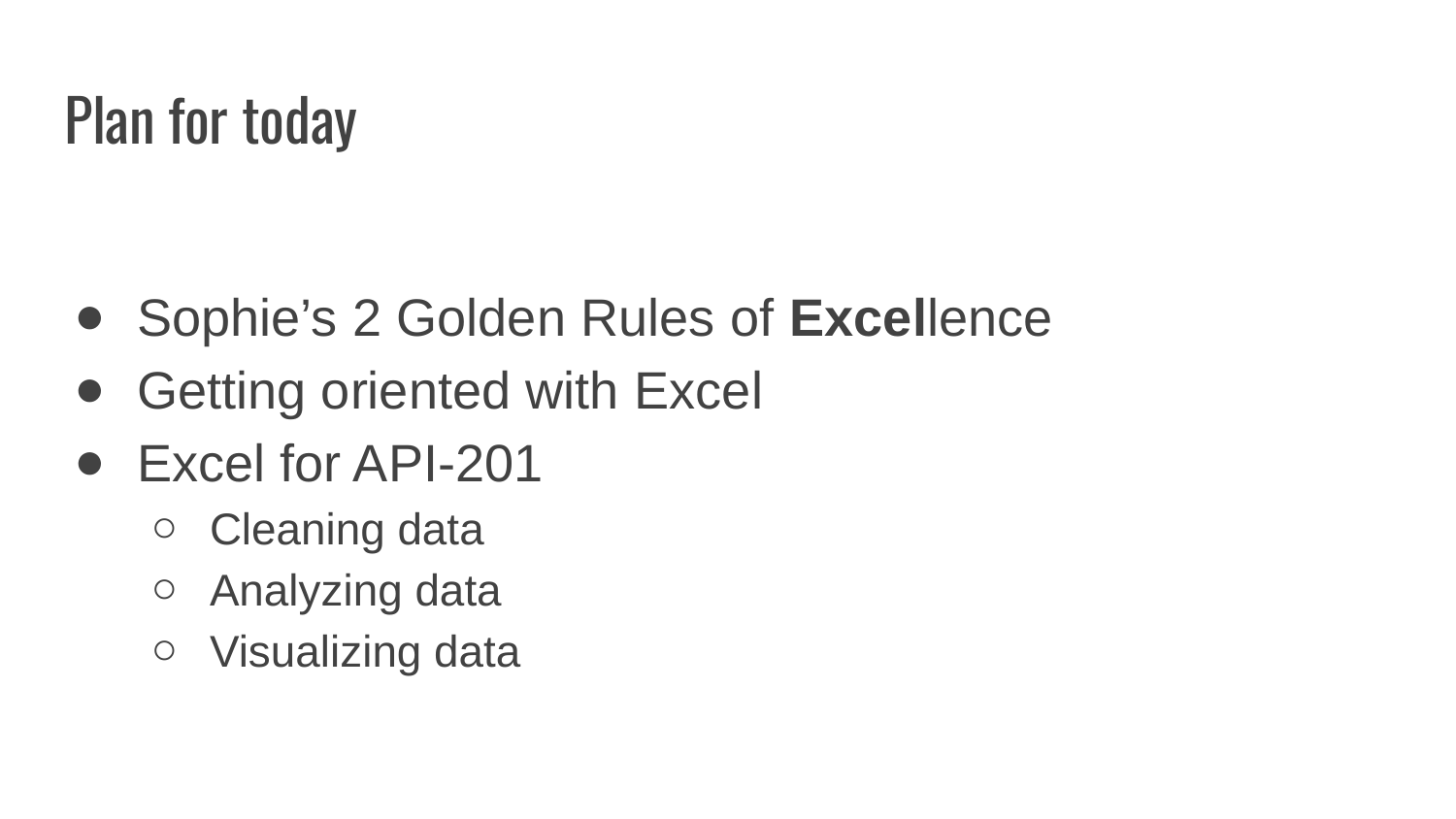

# Plan for today
Sophie’s 2 Golden Rules of Excellence
Getting oriented with Excel
Excel for API-201
Cleaning data
Analyzing data
Visualizing data